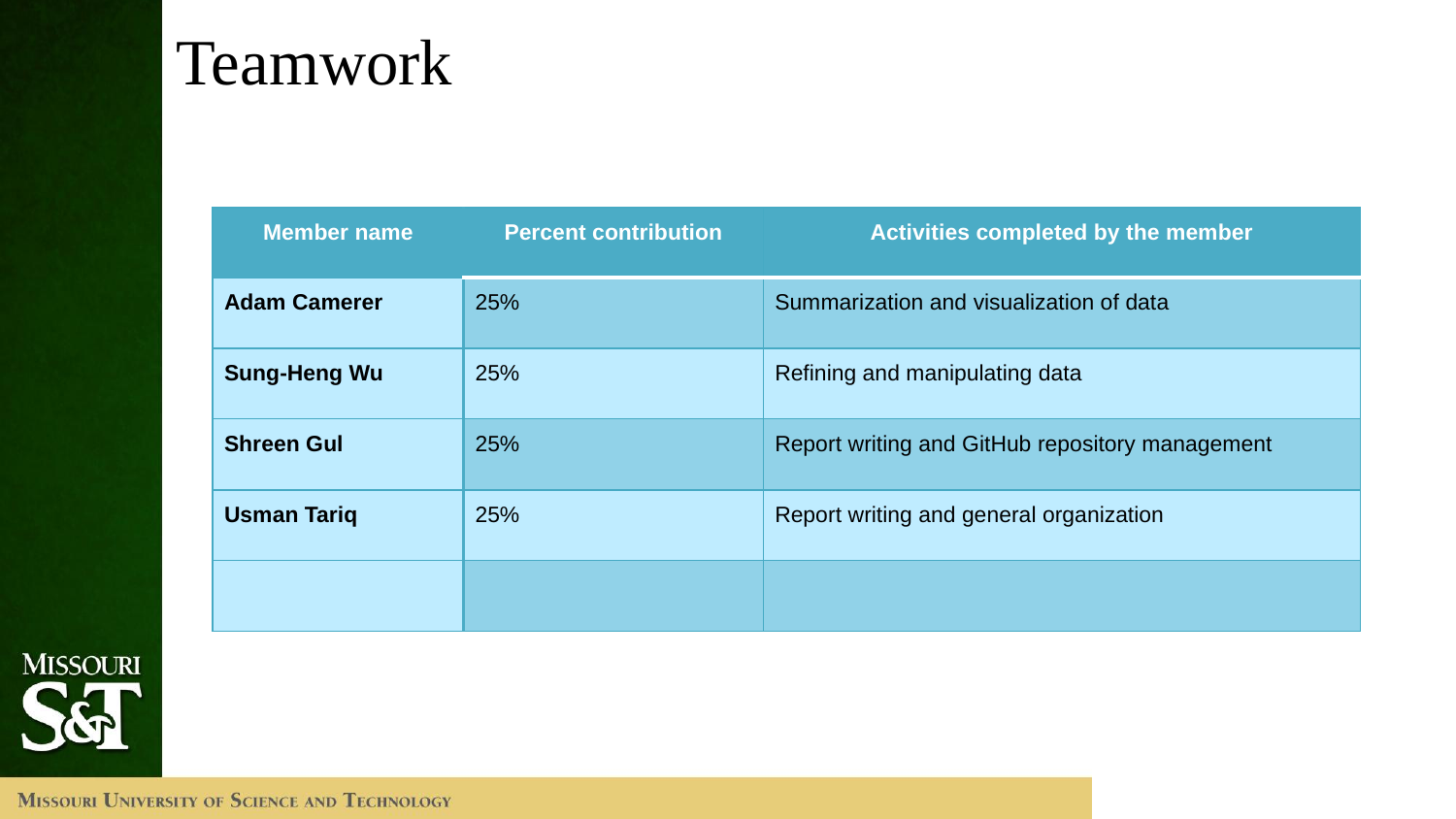

# Teamwork
| Member name | Percent contribution | Activities completed by the member |
| --- | --- | --- |
| Adam Camerer | 25% | Summarization and visualization of data |
| Sung-Heng Wu | 25% | Refining and manipulating data |
| Shreen Gul | 25% | Report writing and GitHub repository management |
| Usman Tariq | 25% | Report writing and general organization |
|  |  |  |